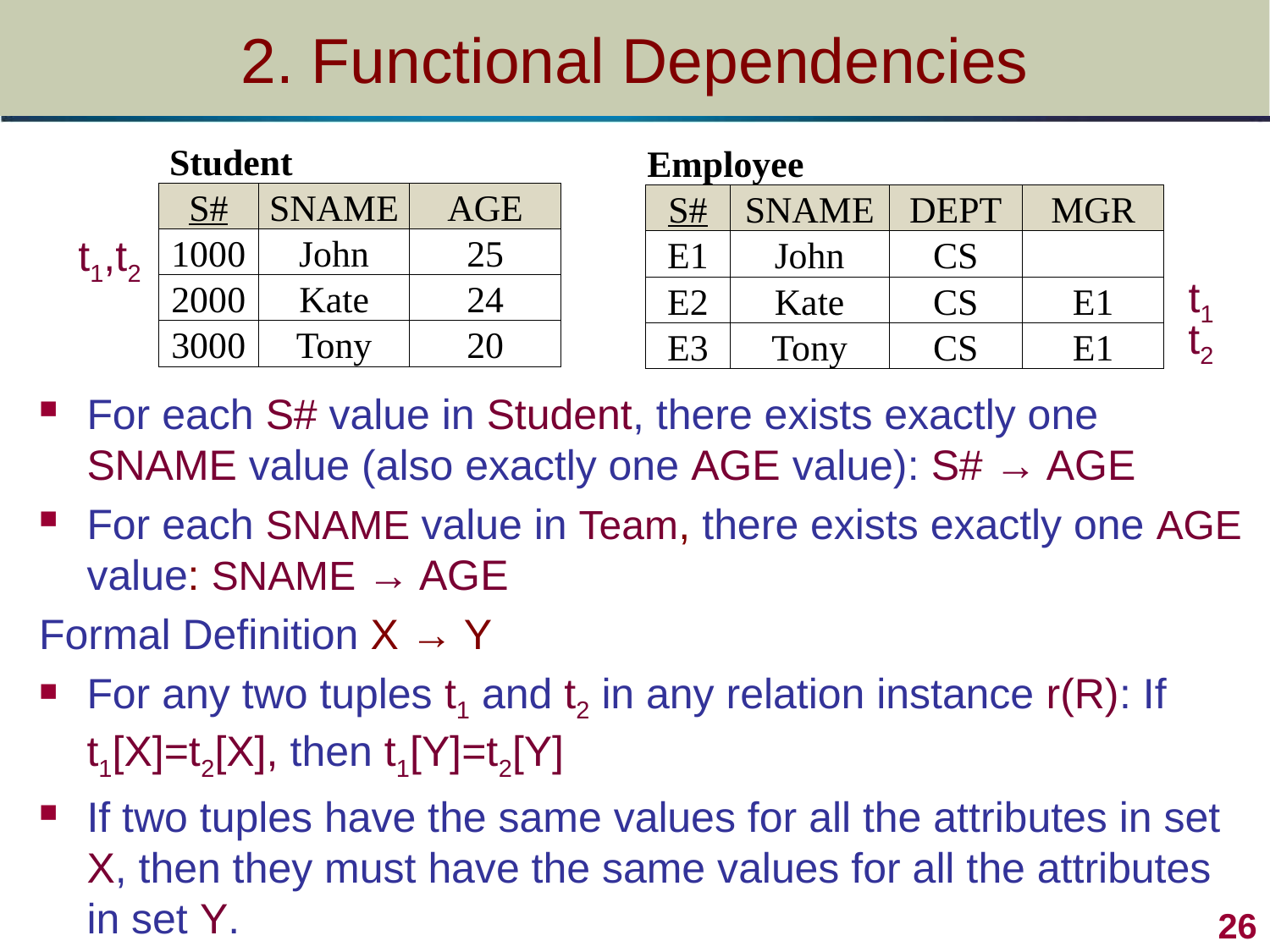

# 2. Functional Dependencies
| Student |  |  |
| --- | --- | --- |
| S# | SNAME | AGE |
| 1000 | John | 25 |
| 2000 | Kate | 24 |
| 3000 | Tony | 20 |
| Employee |  |  |  |
| --- | --- | --- | --- |
| S# | SNAME | DEPT | MGR |
| E1 | John | CS |  |
| E2 | Kate | CS | E1 |
| E3 | Tony | CS | E1 |
t1,t2
t1
 t2
For each S# value in Student, there exists exactly one SNAME value (also exactly one AGE value): S# → AGE
For each SNAME value in Team, there exists exactly one AGE value: SNAME → AGE
Formal Definition X → Y
For any two tuples t1 and t2 in any relation instance r(R): If  t1[X]=t2[X], then t1[Y]=t2[Y]
If two tuples have the same values for all the attributes in set X, then they must have the same values for all the attributes in set Y.
26